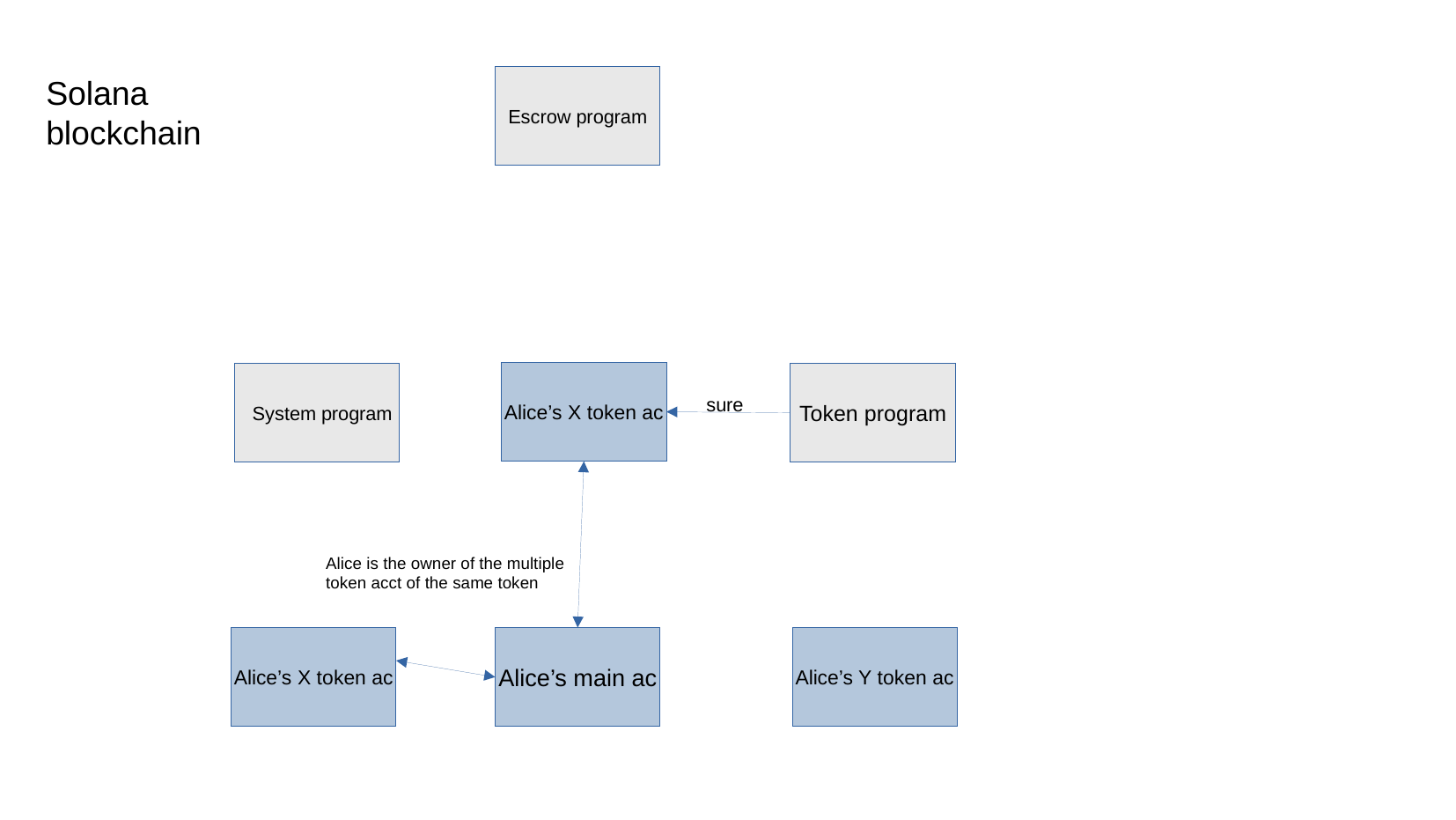

Solana blockchain
Escrow program
Alice’s X token ac
  System program
Token program
sure
Alice is the owner of the multiple token acct of the same token
Alice’s X token ac
Alice’s main ac
Alice’s Y token ac